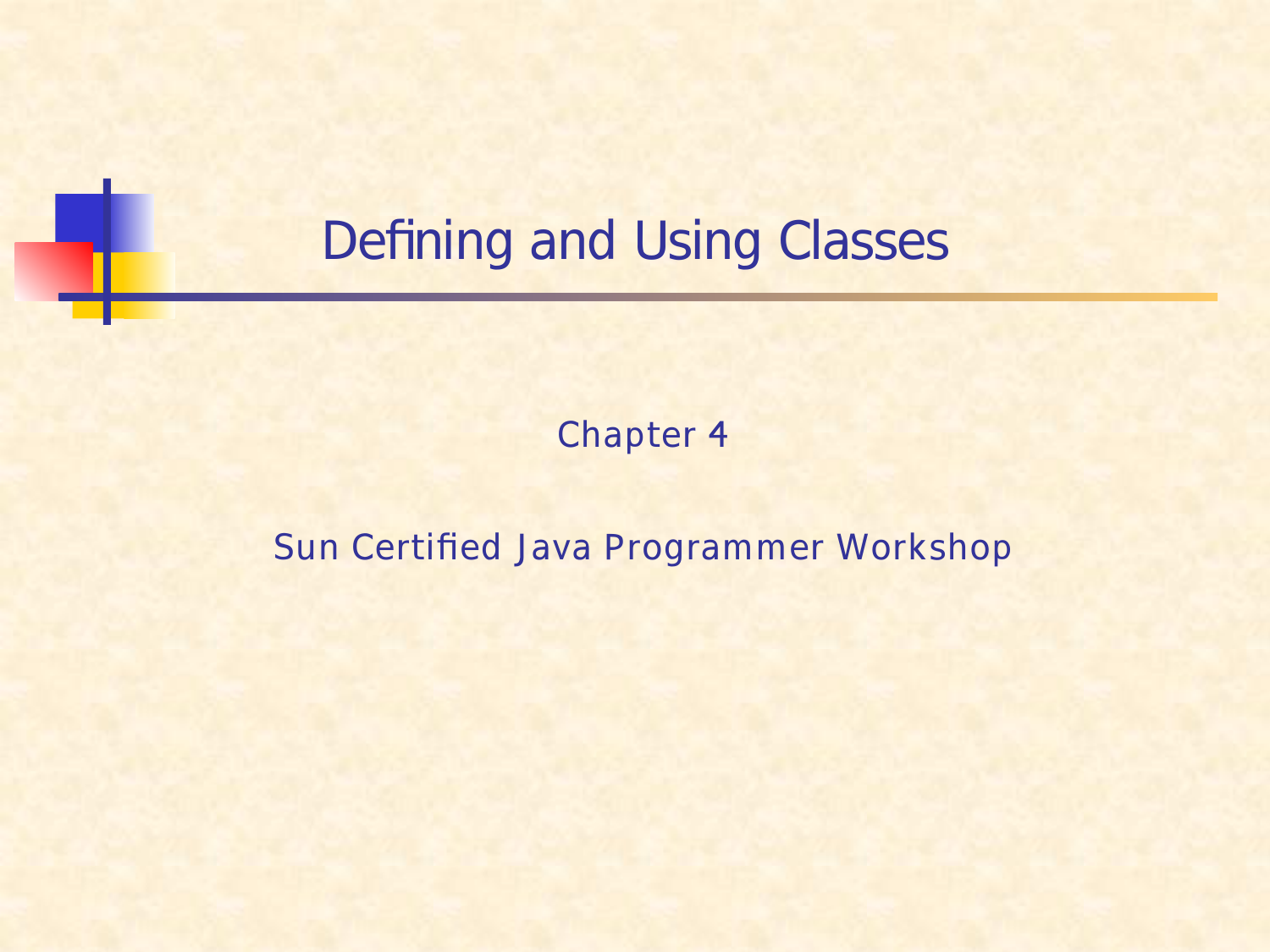

# Defining and Using Classes
Chapter 4

Sun Certified Java Programmer Workshop